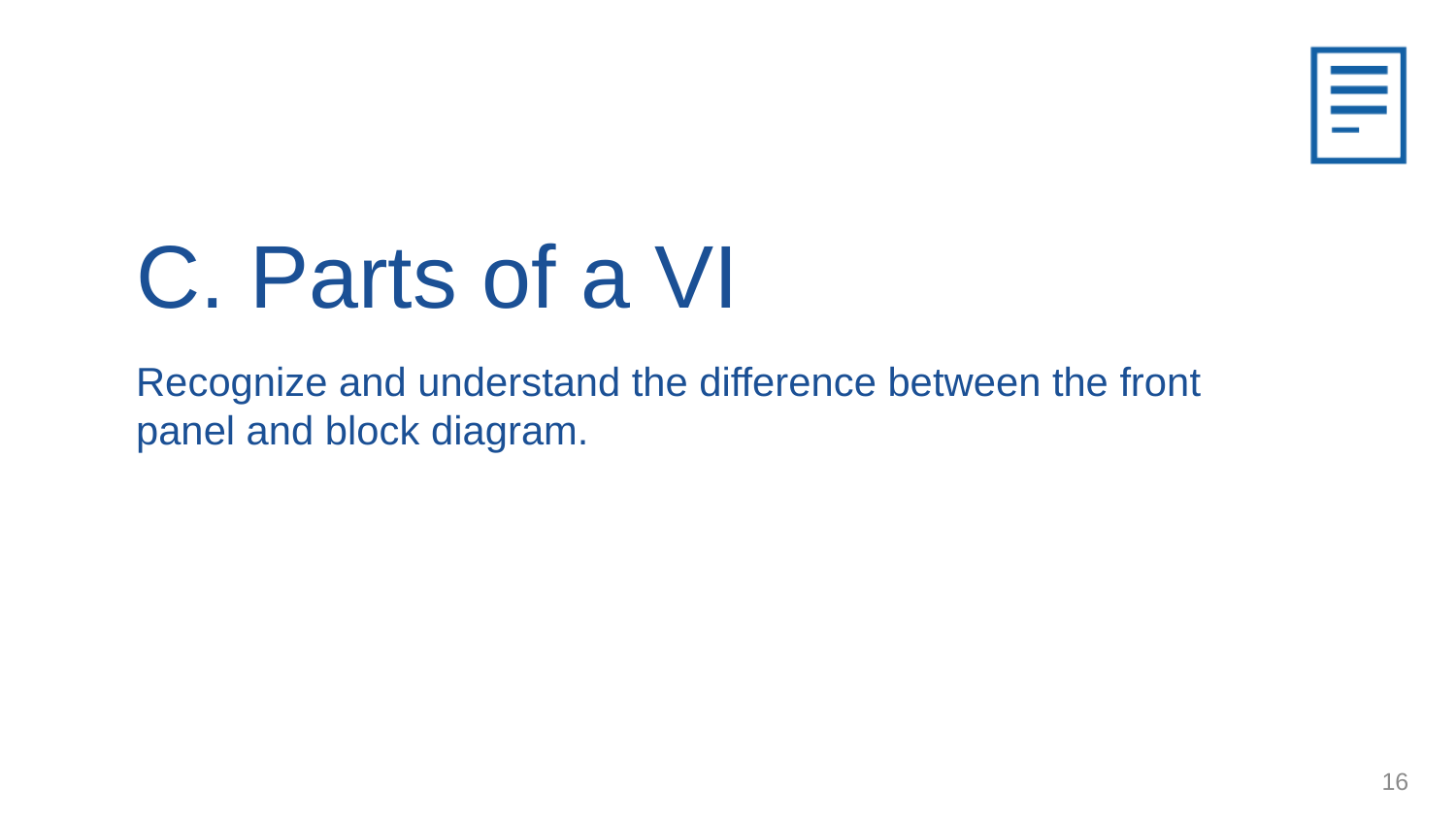

C. Parts of a VI
Recognize and understand the difference between the front panel and block diagram.

16